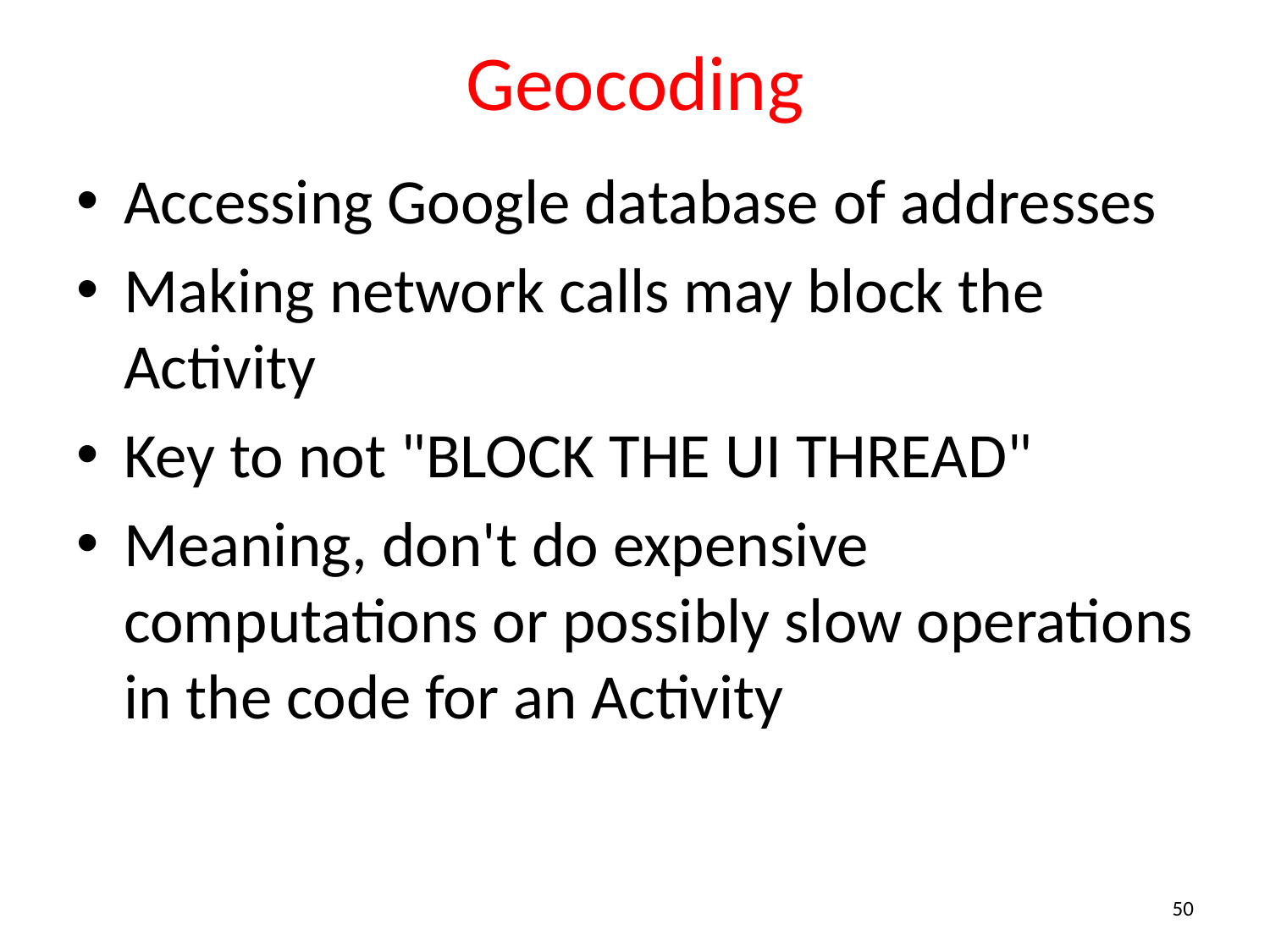

# Geocoding
Accessing Google database of addresses
Making network calls may block the Activity
Key to not "BLOCK THE UI THREAD"
Meaning, don't do expensive computations or possibly slow operations in the code for an Activity

50